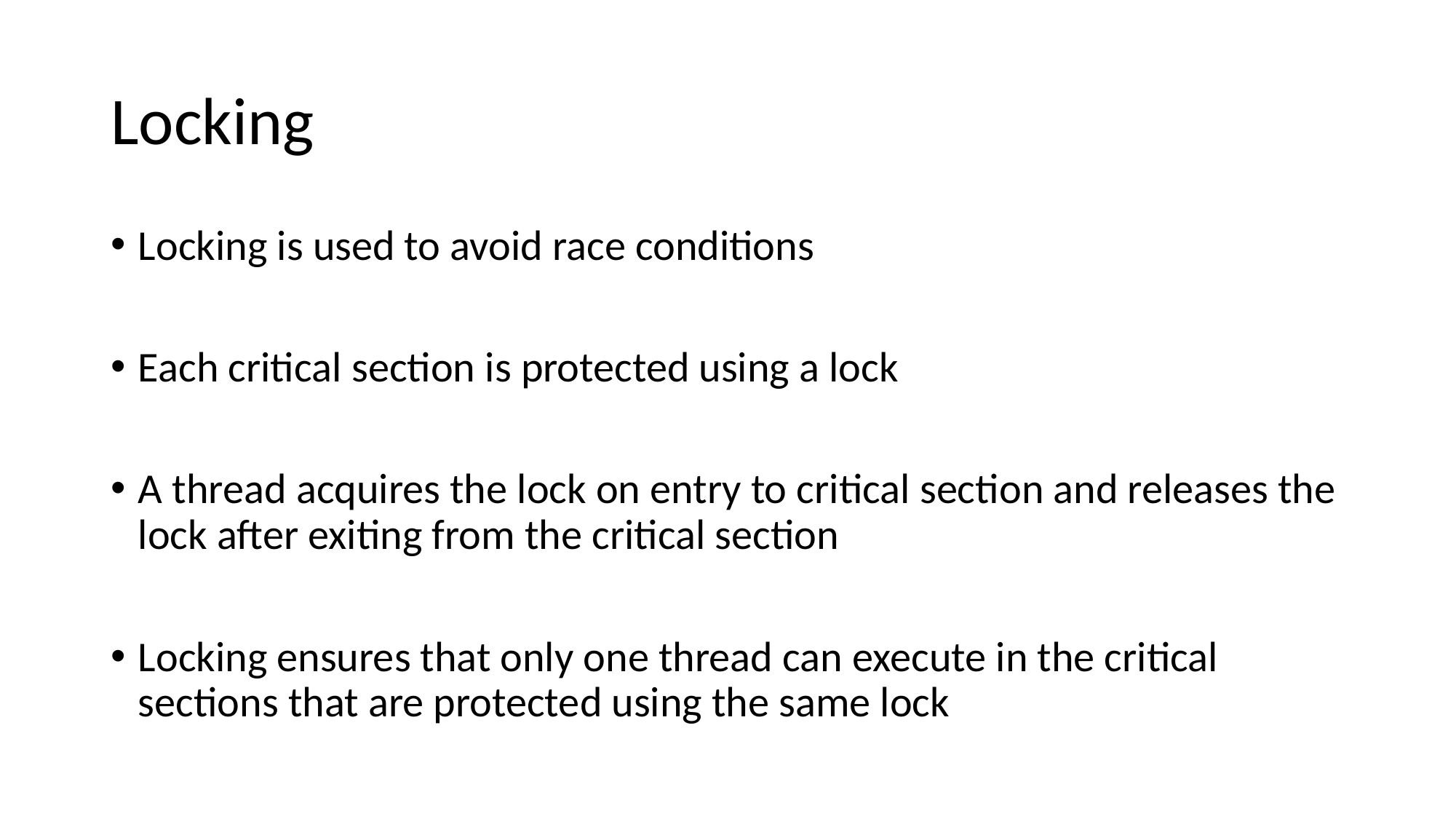

# Locking
Locking is used to avoid race conditions

Each critical section is protected using a lock

A thread acquires the lock on entry to critical section and releases the lock after exiting from the critical section

Locking ensures that only one thread can execute in the critical sections that are protected using the same lock